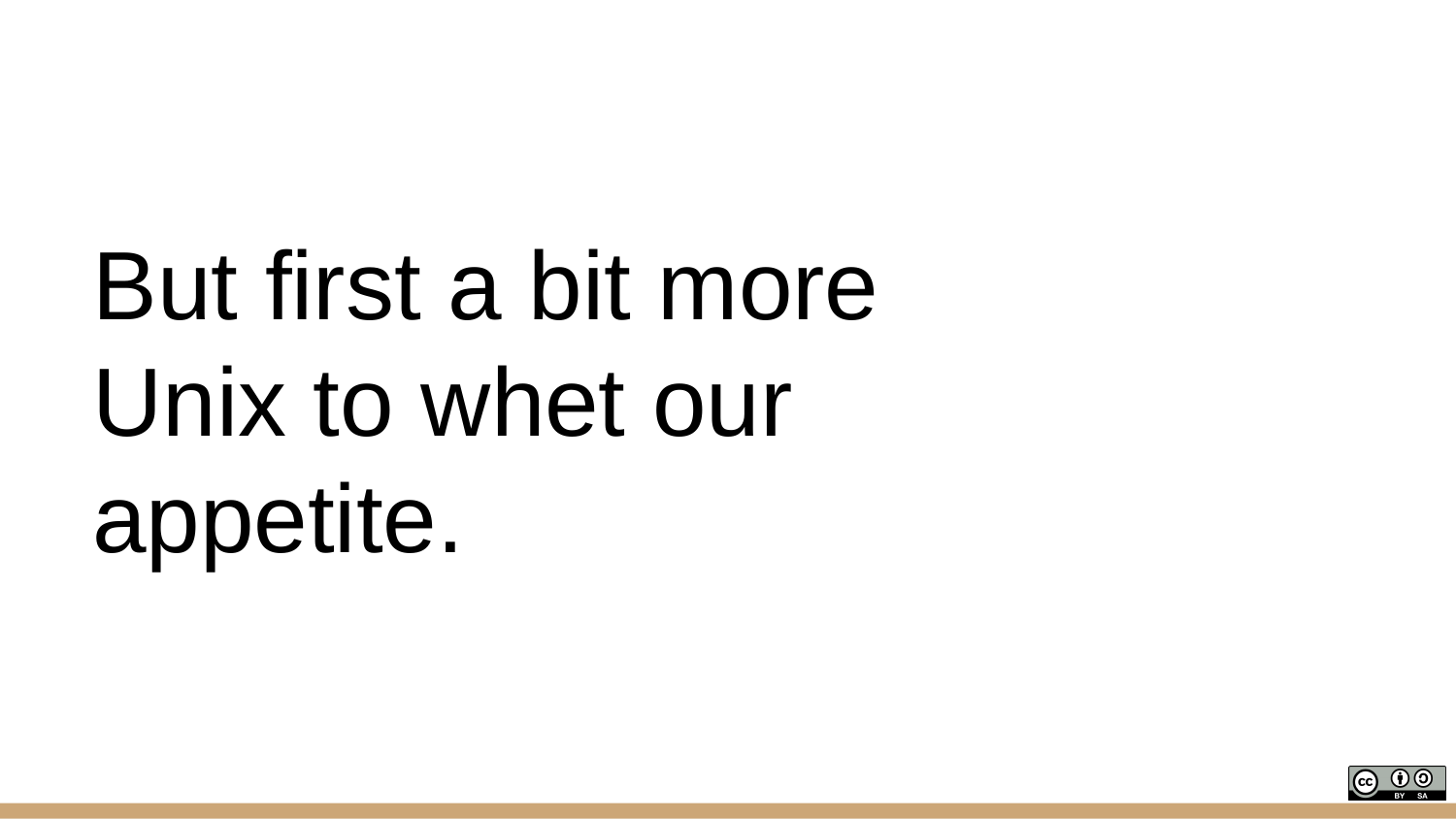

# But first a bit more Unix to whet our appetite.